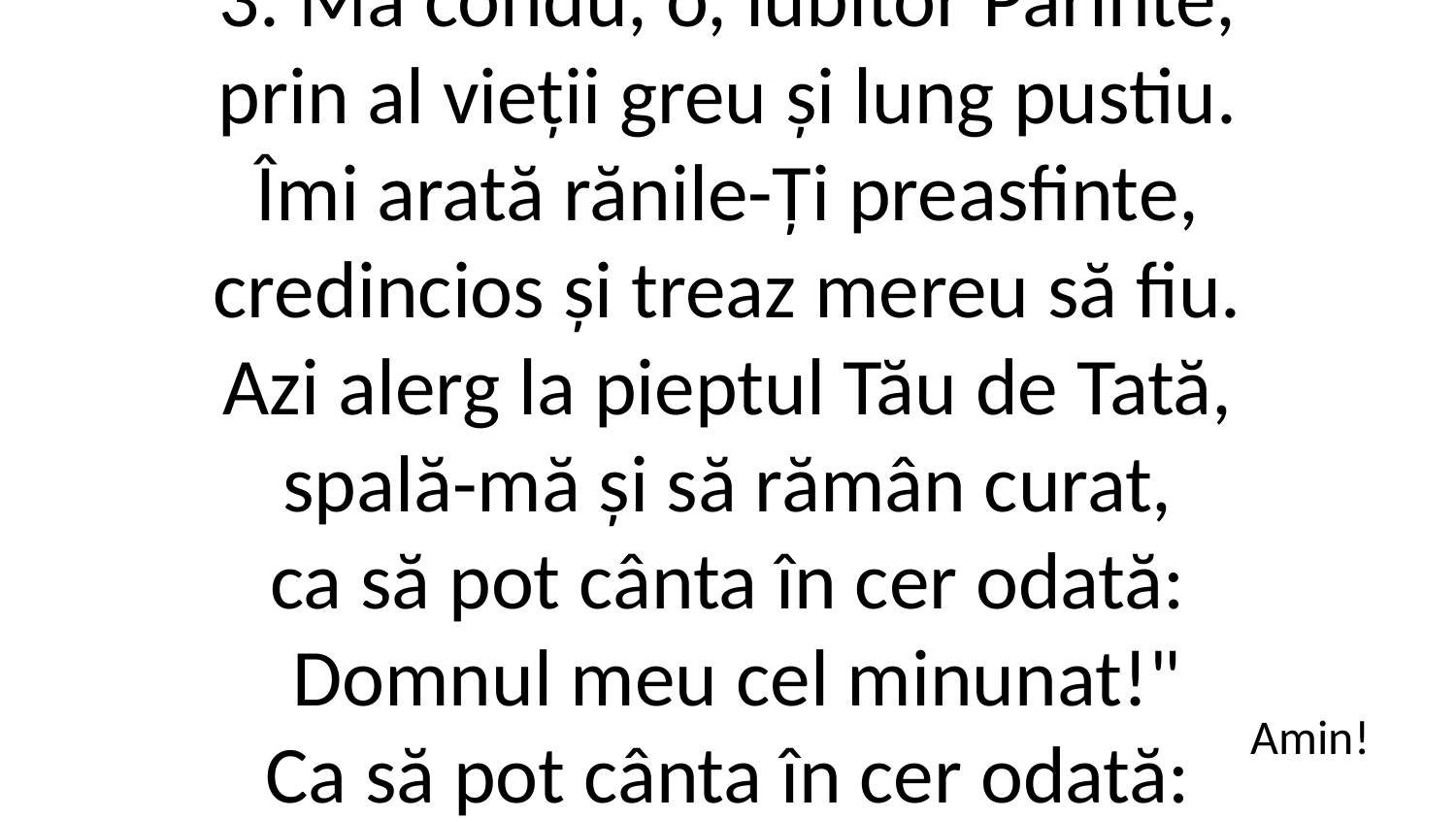

3. Mă condu, o, iubitor Părinte,
prin al vieții greu și lung pustiu.
Îmi arată rănile-Ți preasfinte,
credincios și treaz mereu să fiu.
Azi alerg la pieptul Tău de Tată,
spală-mă și să rămân curat,
ca să pot cânta în cer odată:
 Domnul meu cel minunat!"
Ca să pot cânta în cer odată:
 Domnul meu cel minunat!"

Amin!